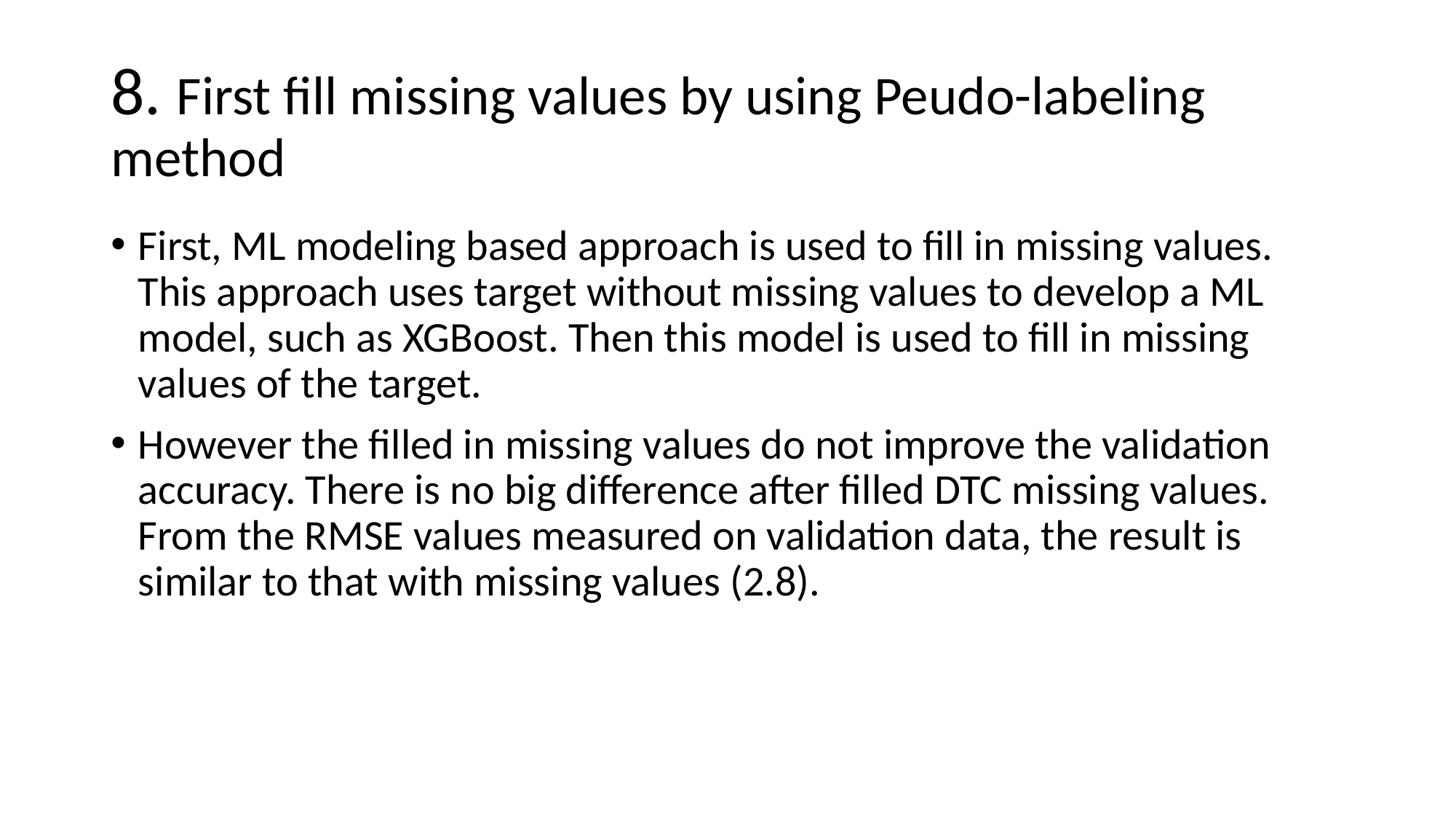

# 8. First fill missing values by using Peudo-labeling method
First, ML modeling based approach is used to fill in missing values. This approach uses target without missing values to develop a ML model, such as XGBoost. Then this model is used to fill in missing values of the target.
However the filled in missing values do not improve the validation accuracy. There is no big difference after filled DTC missing values. From the RMSE values measured on validation data, the result is similar to that with missing values (2.8).